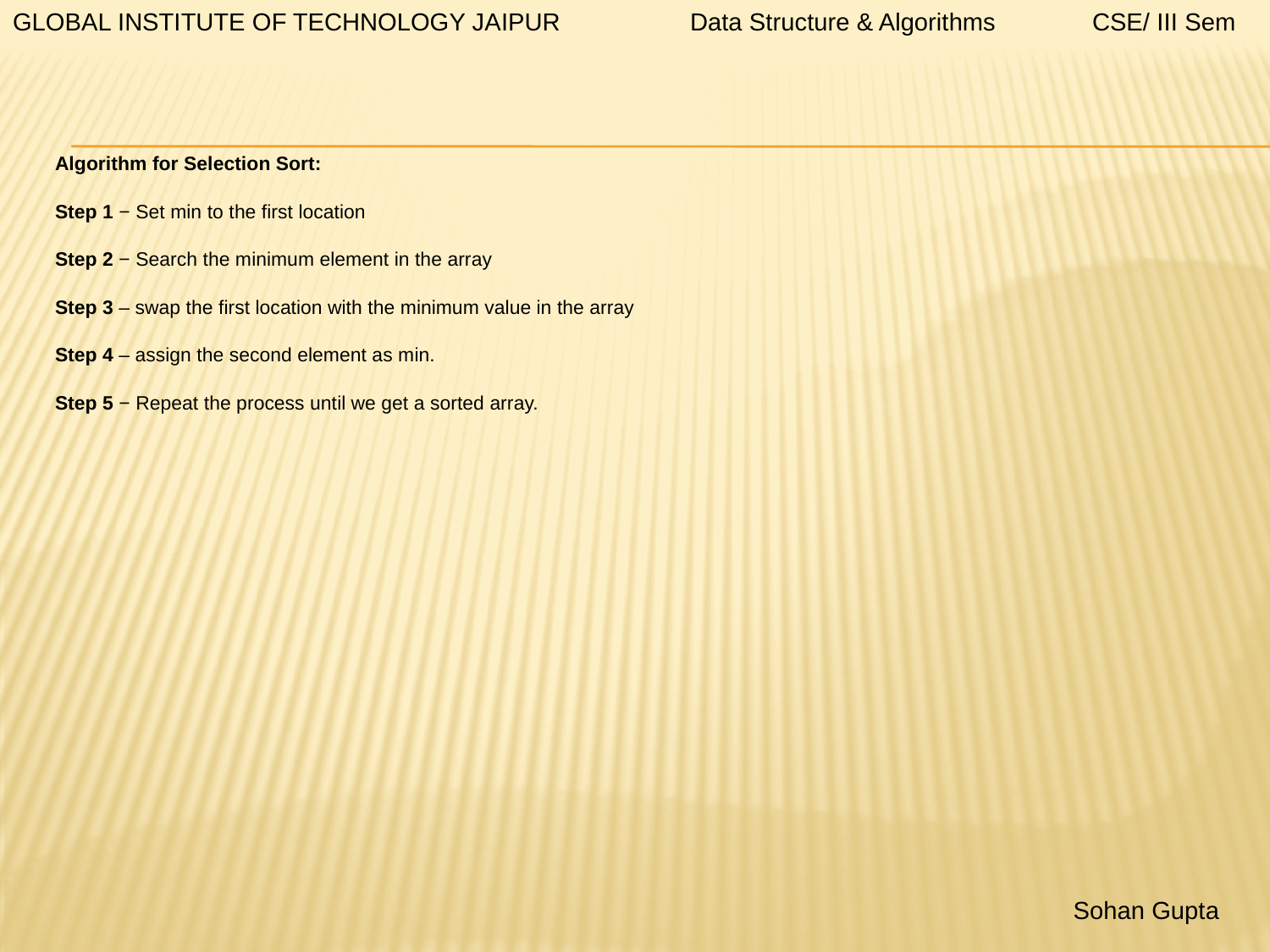

Data Structure & Algorithms
CSE/ III Sem
GLOBAL INSTITUTE OF TECHNOLOGY JAIPUR
Algorithm for Selection Sort:
Step 1 − Set min to the first location
Step 2 − Search the minimum element in the array
Step 3 – swap the first location with the minimum value in the array
Step 4 – assign the second element as min.
Step 5 − Repeat the process until we get a sorted array.

Sohan Gupta